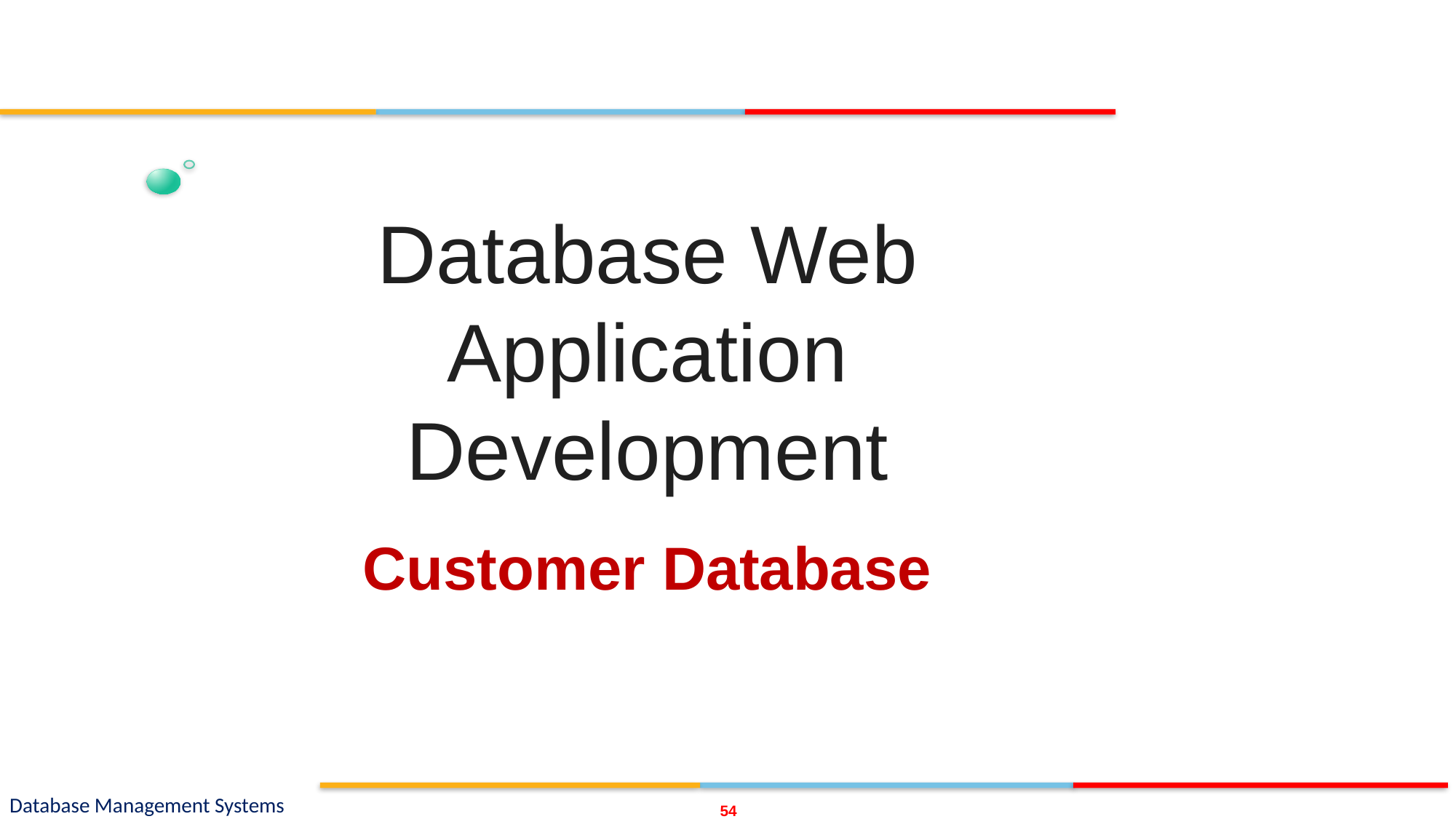

# Database Web Application Development Customer Database